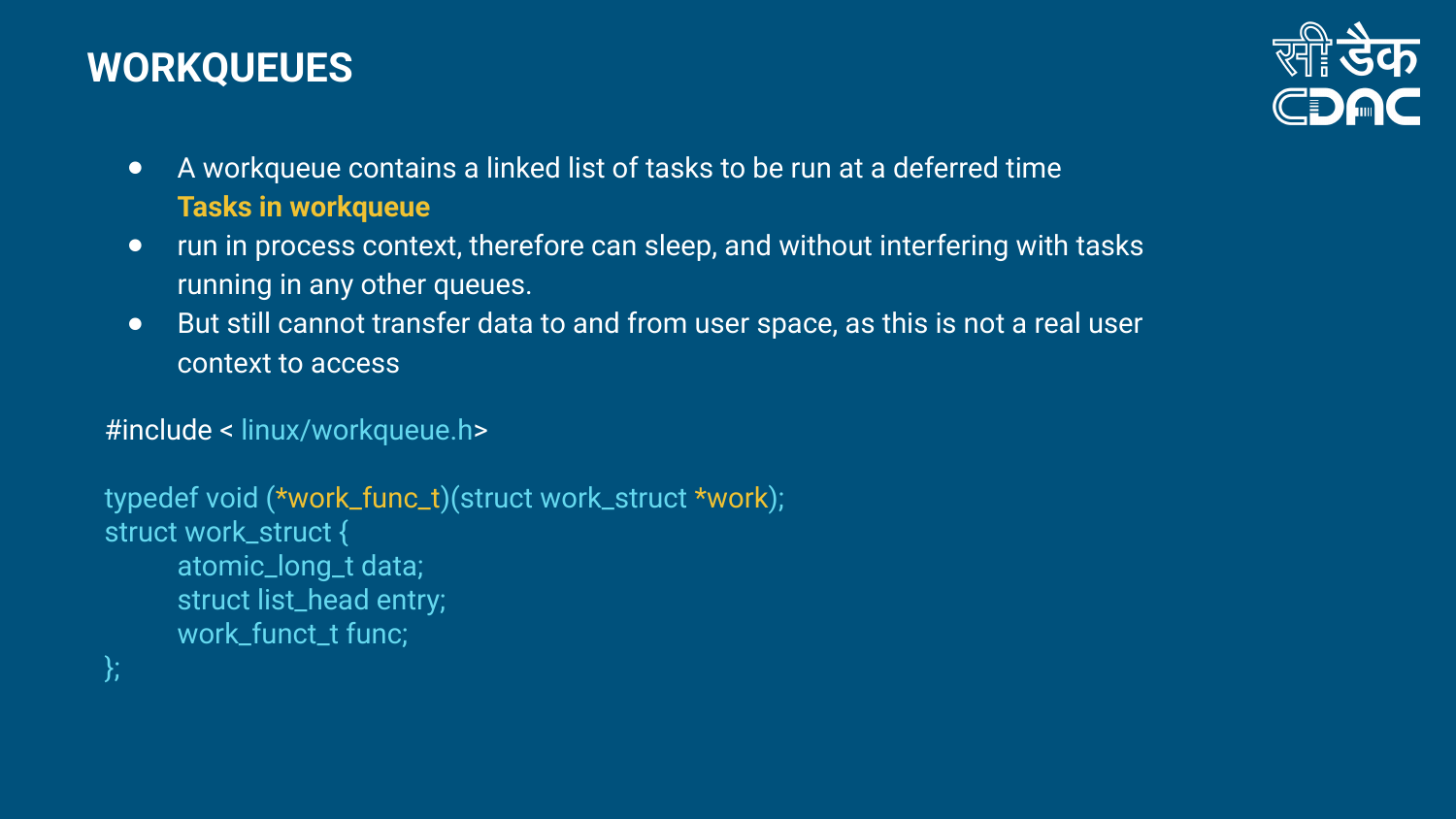

WORKQUEUES
A workqueue contains a linked list of tasks to be run at a deferred time
Tasks in workqueue
run in process context, therefore can sleep, and without interfering with tasks running in any other queues.
But still cannot transfer data to and from user space, as this is not a real user context to access

#include < linux/workqueue.h>

typedef void (*work_func_t)(struct work_struct *work);
struct work_struct {
atomic_long_t data;
struct list_head entry;
work_funct_t func;
};